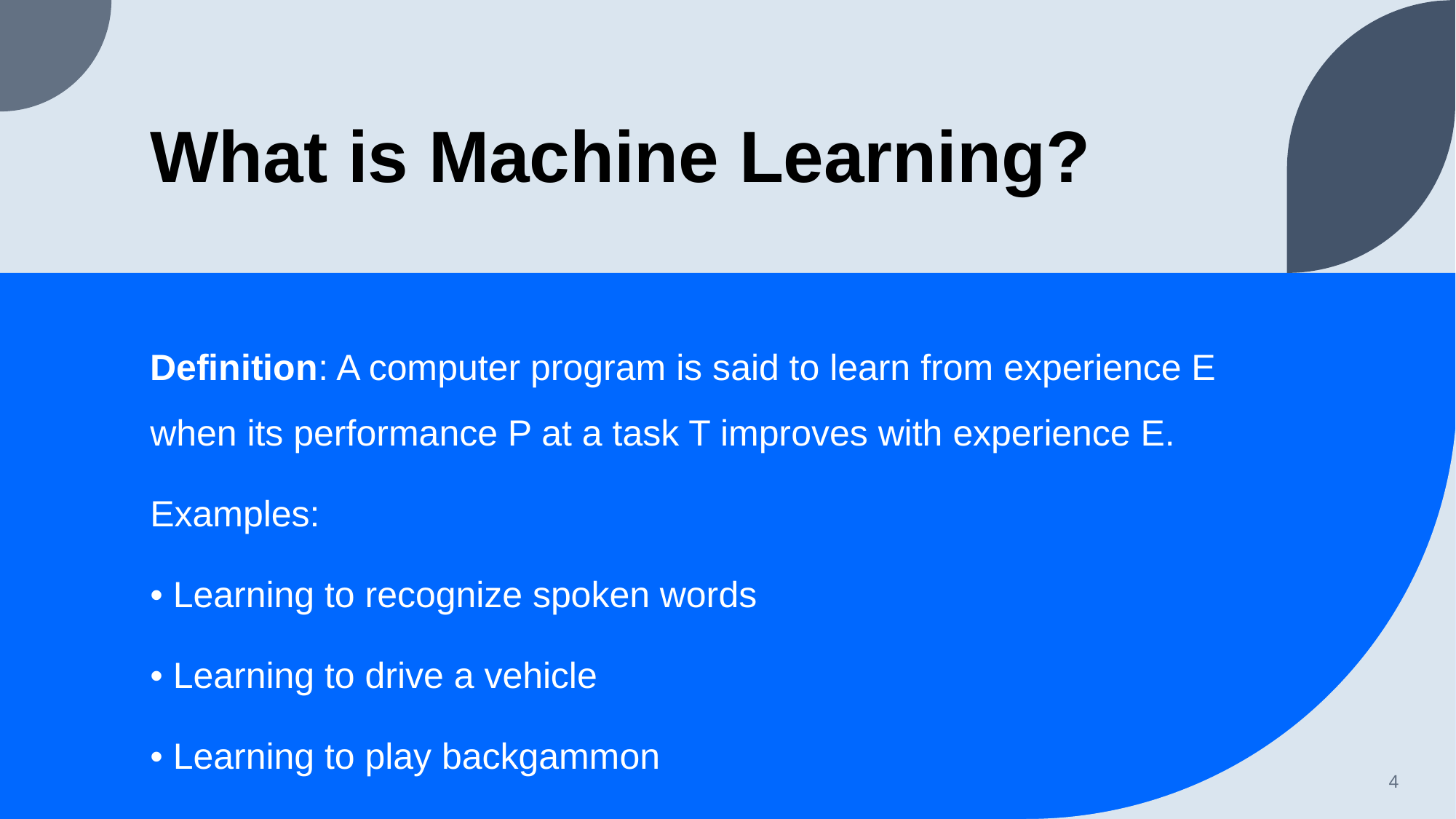

# What is Machine Learning?
Definition: A computer program is said to learn from experience E when its performance P at a task T improves with experience E.
Examples:
• Learning to recognize spoken words
• Learning to drive a vehicle
• Learning to play backgammon
4